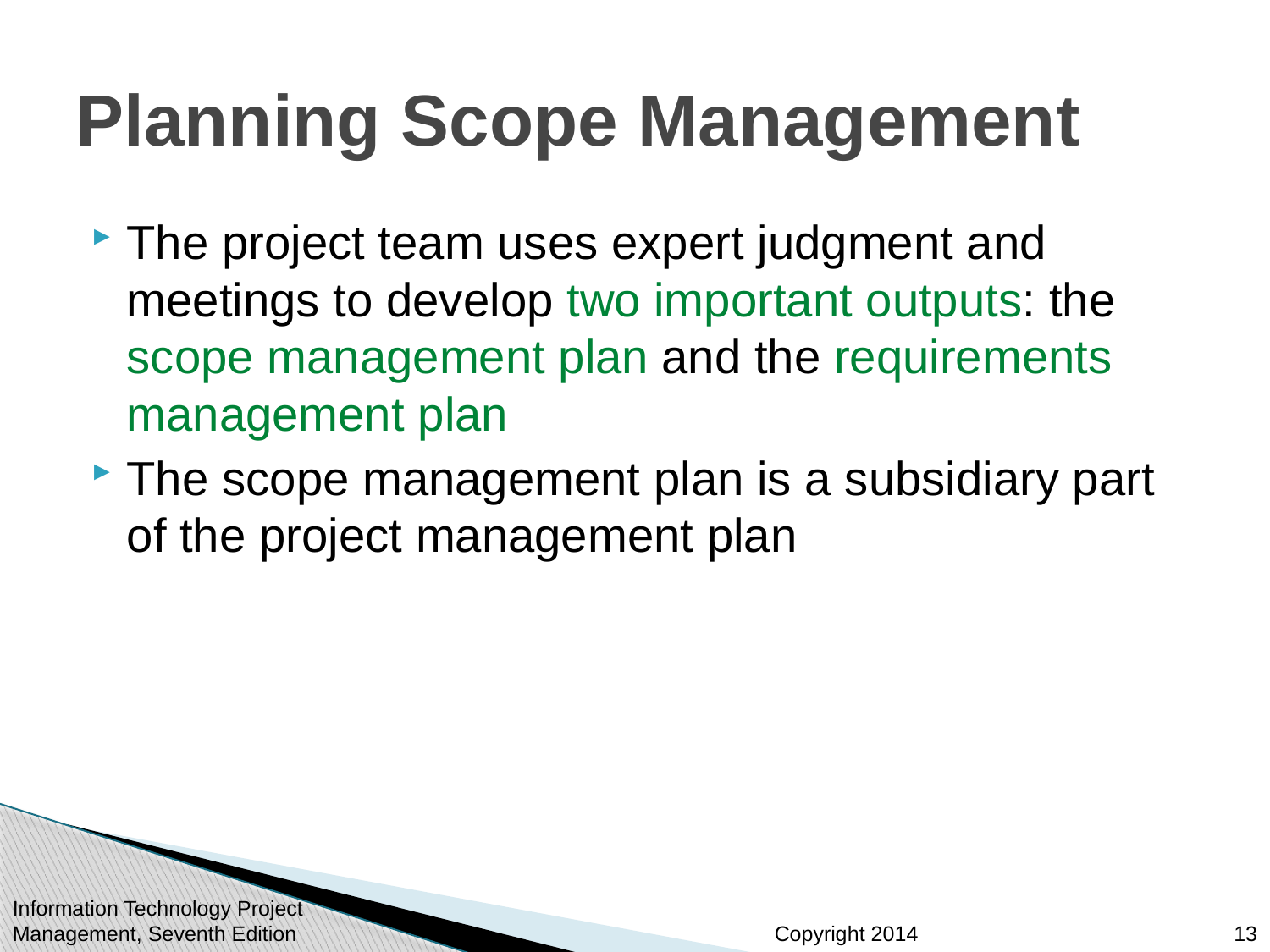

# Planning Scope Management
The project team uses expert judgment and meetings to develop two important outputs: the scope management plan and the requirements management plan
The scope management plan is a subsidiary part of the project management plan
Information Technology Project Management, Seventh Edition
13